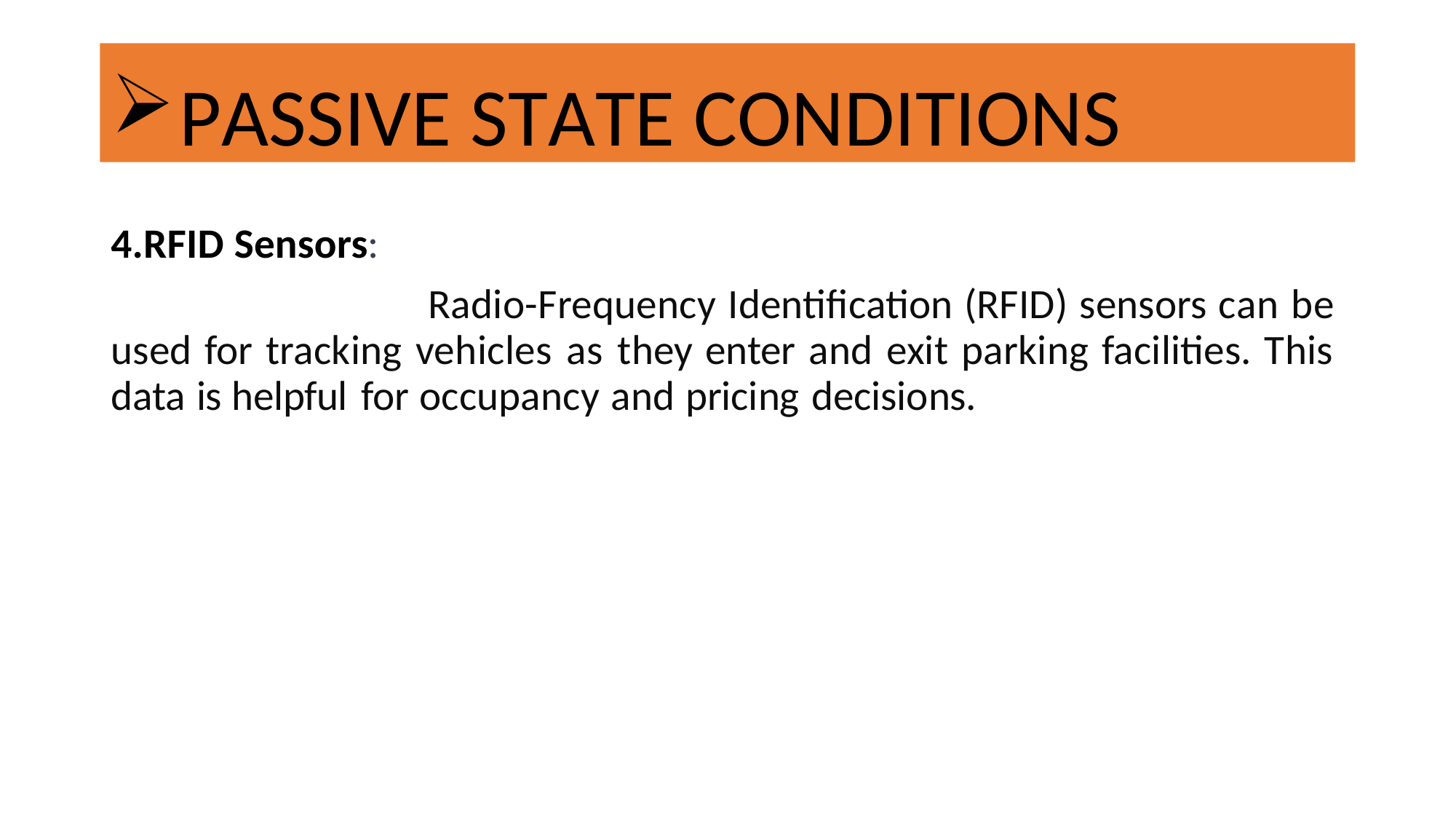

PASSIVE STATE CONDITIONS
4.RFID Sensors:
Radio-Frequency Identification (RFID) sensors can be  used for tracking vehicles as they enter and exit parking facilities. This  data is helpful for occupancy and pricing decisions.